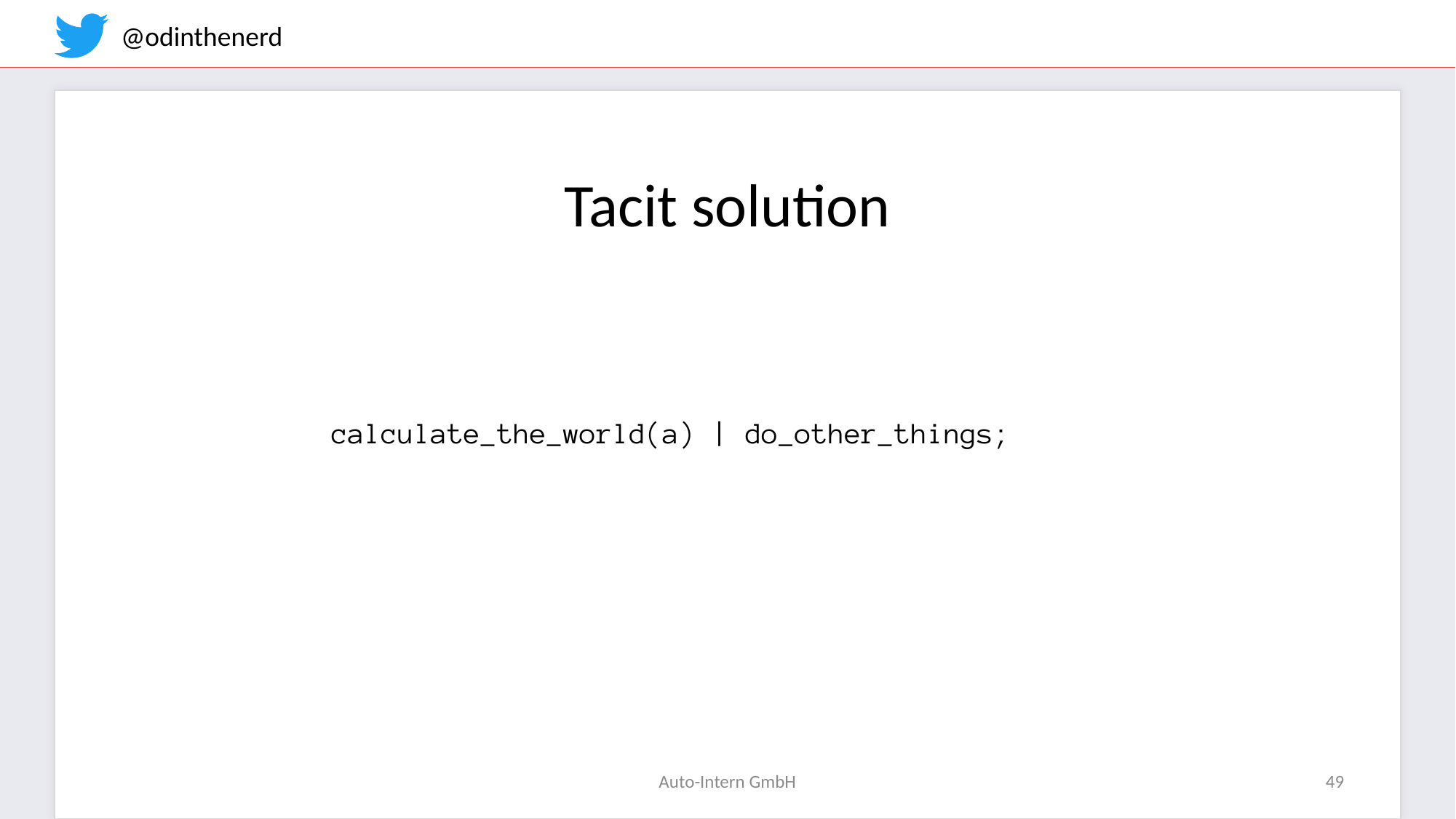

Tacit solution

calculate_the_world(a) | do_other_things;

Auto-Intern GmbH
49